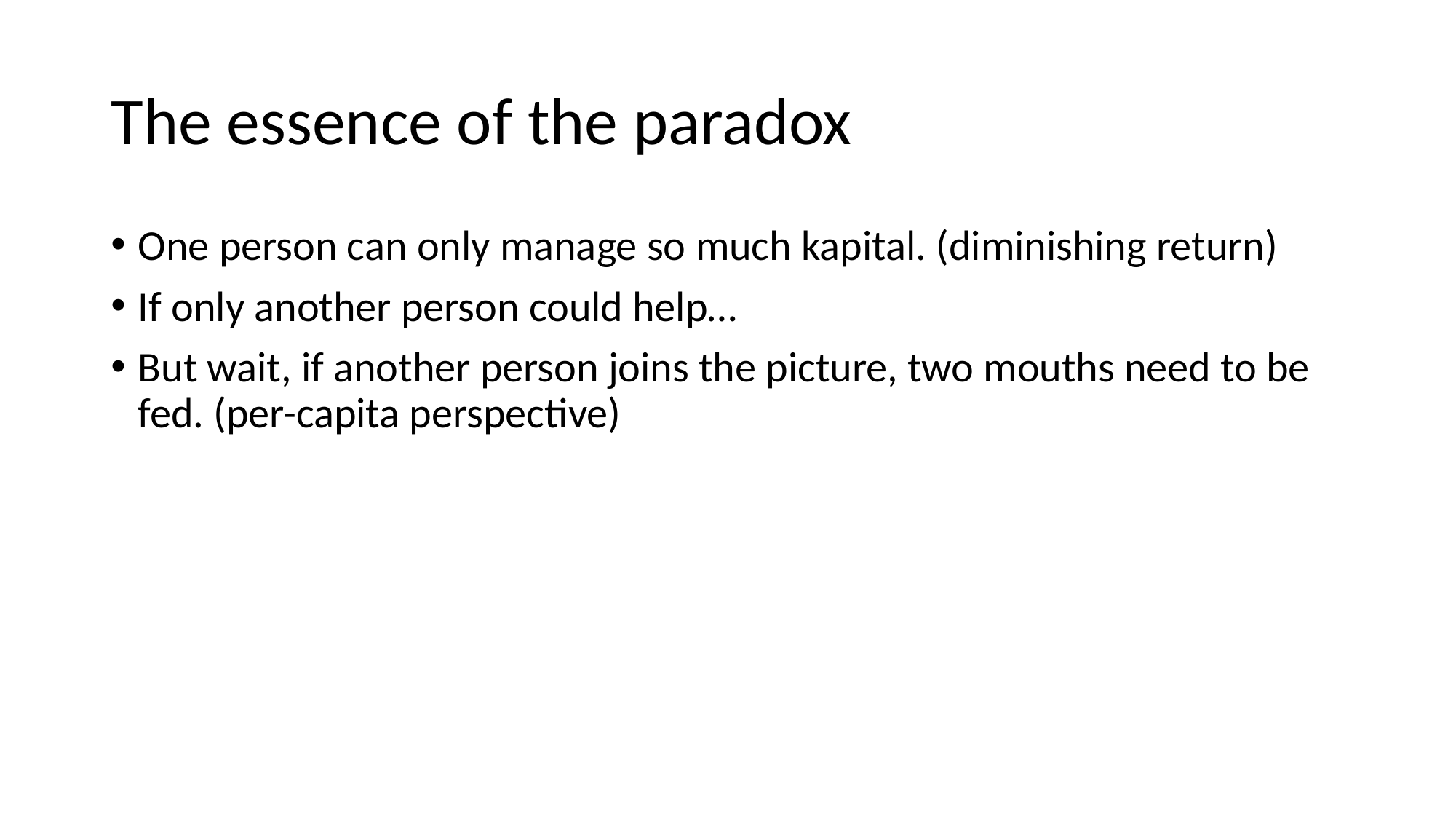

# The essence of the paradox
One person can only manage so much kapital. (diminishing return)
If only another person could help…
But wait, if another person joins the picture, two mouths need to be fed. (per-capita perspective)